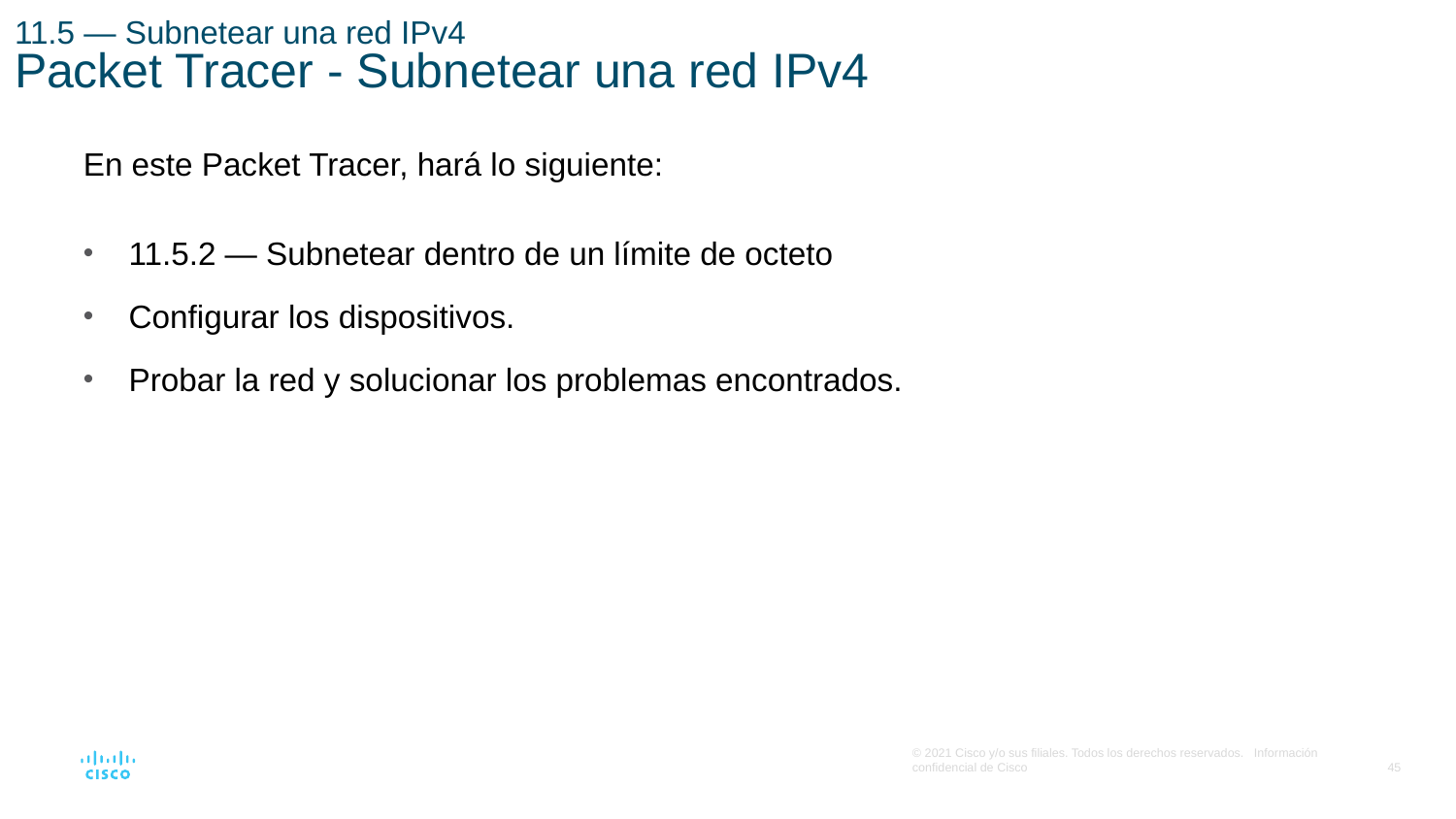

# 11.5 — Subnetear una red IPv4 Packet Tracer - Subnetear una red IPv4
En este Packet Tracer, hará lo siguiente:

11.5.2 — Subnetear dentro de un límite de octeto
Configurar los dispositivos.
Probar la red y solucionar los problemas encontrados.